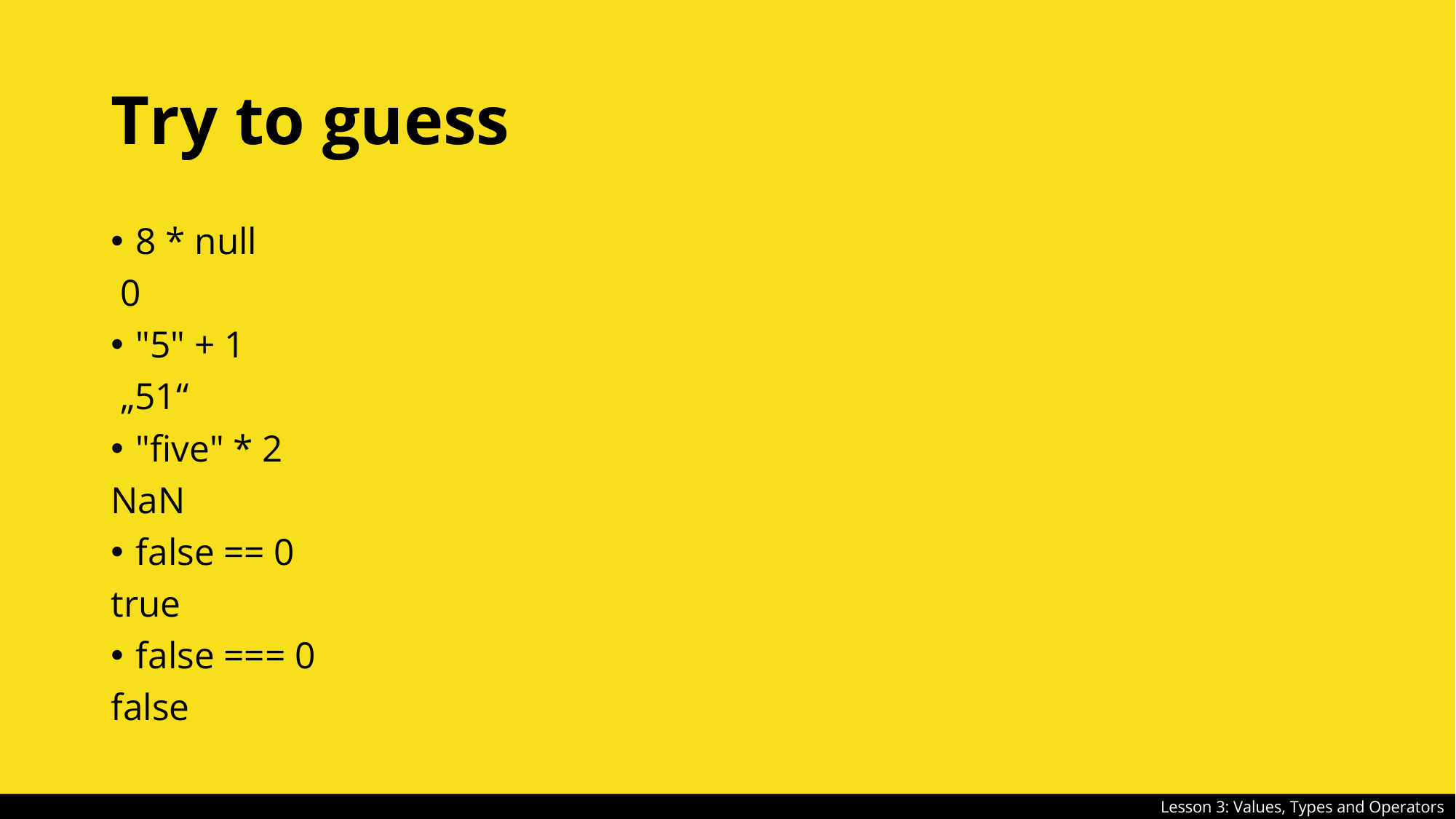

# Try to guess
8 * null
 0
"5" + 1
 „51“
"five" * 2
NaN
false == 0
true
false === 0
false

Lesson 3: Values, Types and Operators